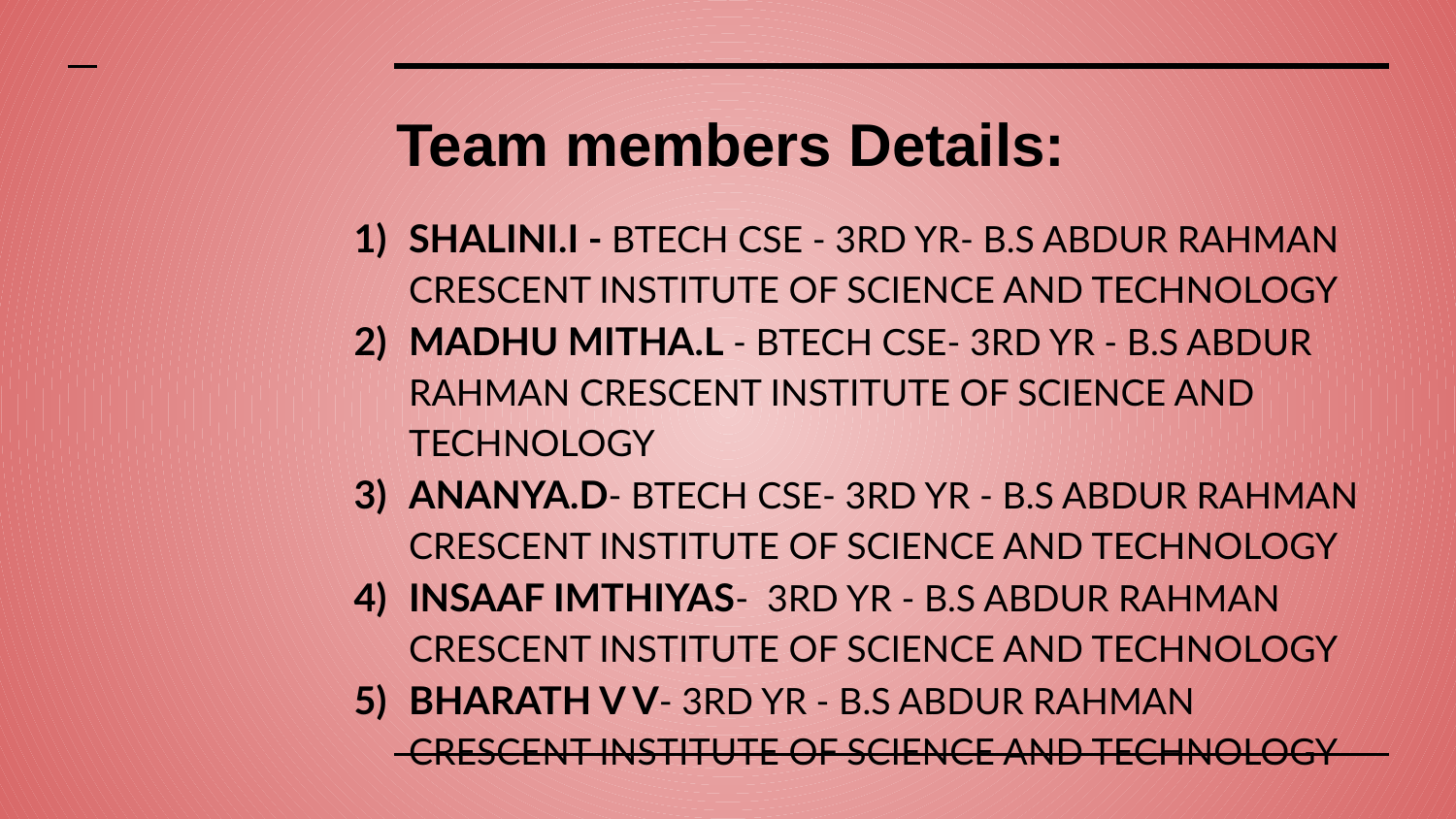

# Team members Details:
SHALINI.I - BTECH CSE - 3RD YR- B.S ABDUR RAHMAN CRESCENT INSTITUTE OF SCIENCE AND TECHNOLOGY
MADHU MITHA.L - BTECH CSE- 3RD YR - B.S ABDUR RAHMAN CRESCENT INSTITUTE OF SCIENCE AND TECHNOLOGY
ANANYA.D- BTECH CSE- 3RD YR - B.S ABDUR RAHMAN CRESCENT INSTITUTE OF SCIENCE AND TECHNOLOGY
INSAAF IMTHIYAS-  3RD YR - B.S ABDUR RAHMAN CRESCENT INSTITUTE OF SCIENCE AND TECHNOLOGY
BHARATH V V- 3RD YR - B.S ABDUR RAHMAN CRESCENT INSTITUTE OF SCIENCE AND TECHNOLOGY